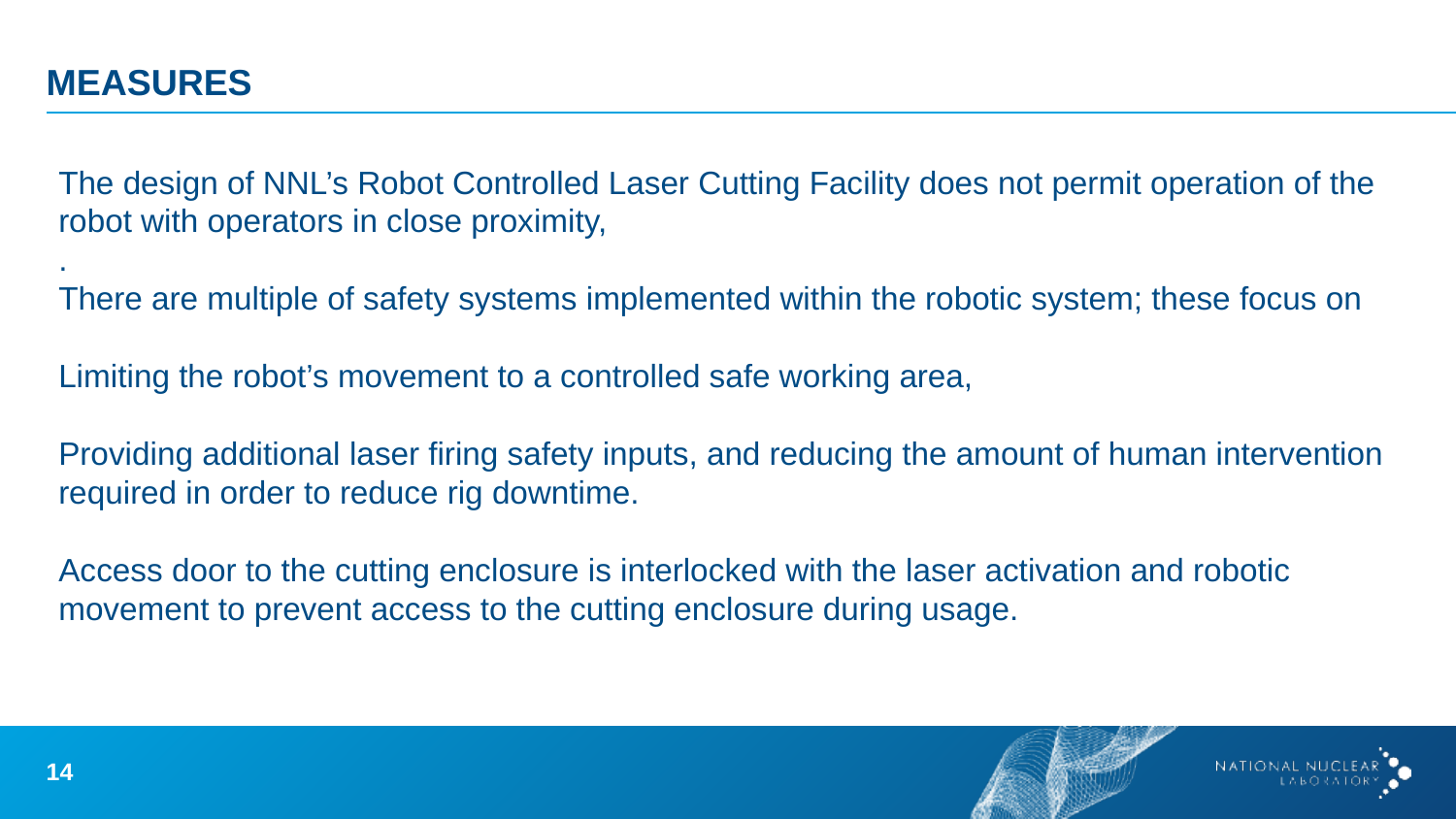

# Measures

The design of NNL’s Robot Controlled Laser Cutting Facility does not permit operation of the robot with operators in close proximity,
.
There are multiple of safety systems implemented within the robotic system; these focus on

Limiting the robot’s movement to a controlled safe working area,

Providing additional laser firing safety inputs, and reducing the amount of human intervention required in order to reduce rig downtime.

Access door to the cutting enclosure is interlocked with the laser activation and robotic movement to prevent access to the cutting enclosure during usage.

14